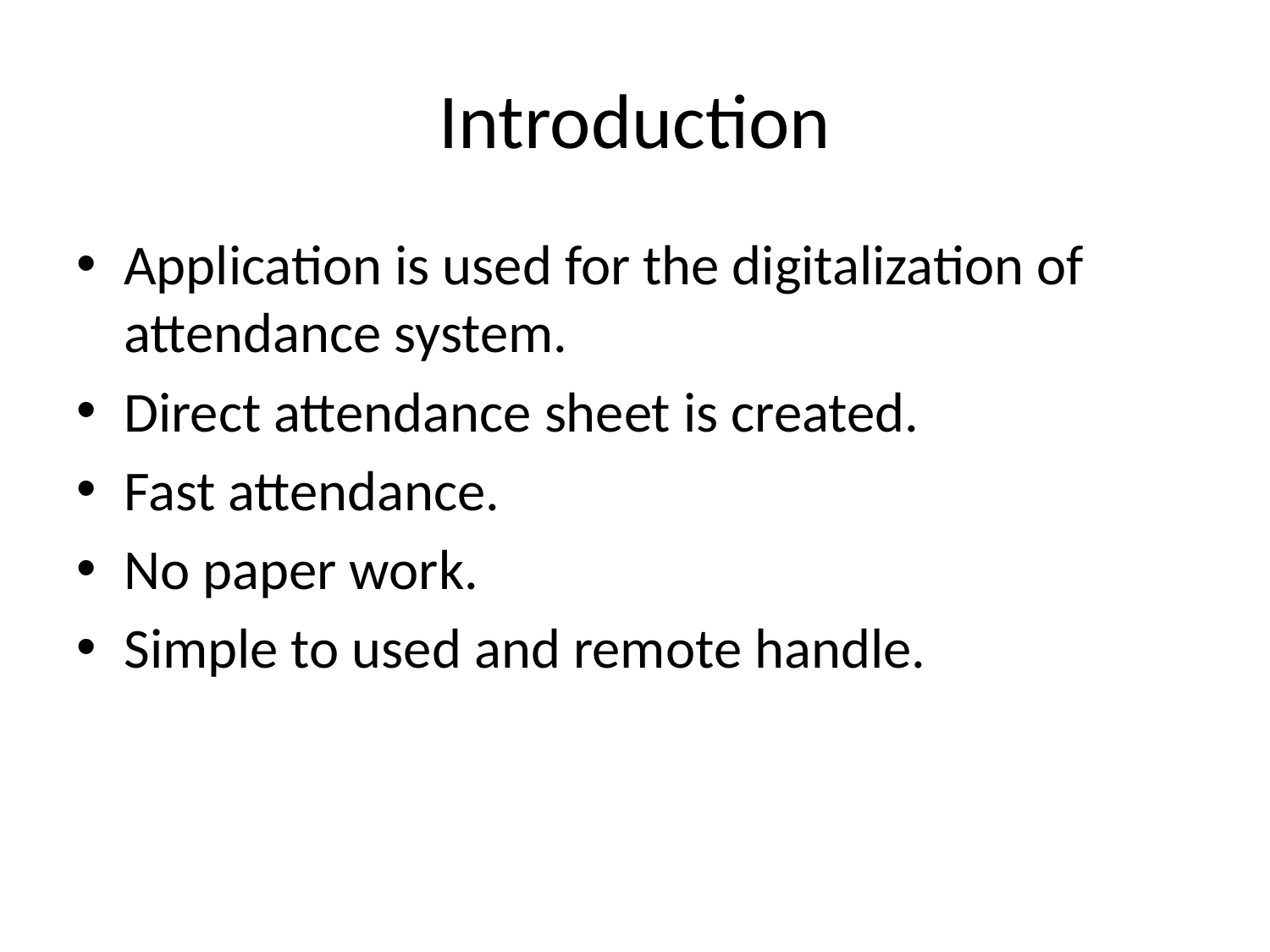

# Introduction
Application is used for the digitalization of attendance system.
Direct attendance sheet is created.
Fast attendance.
No paper work.
Simple to used and remote handle.